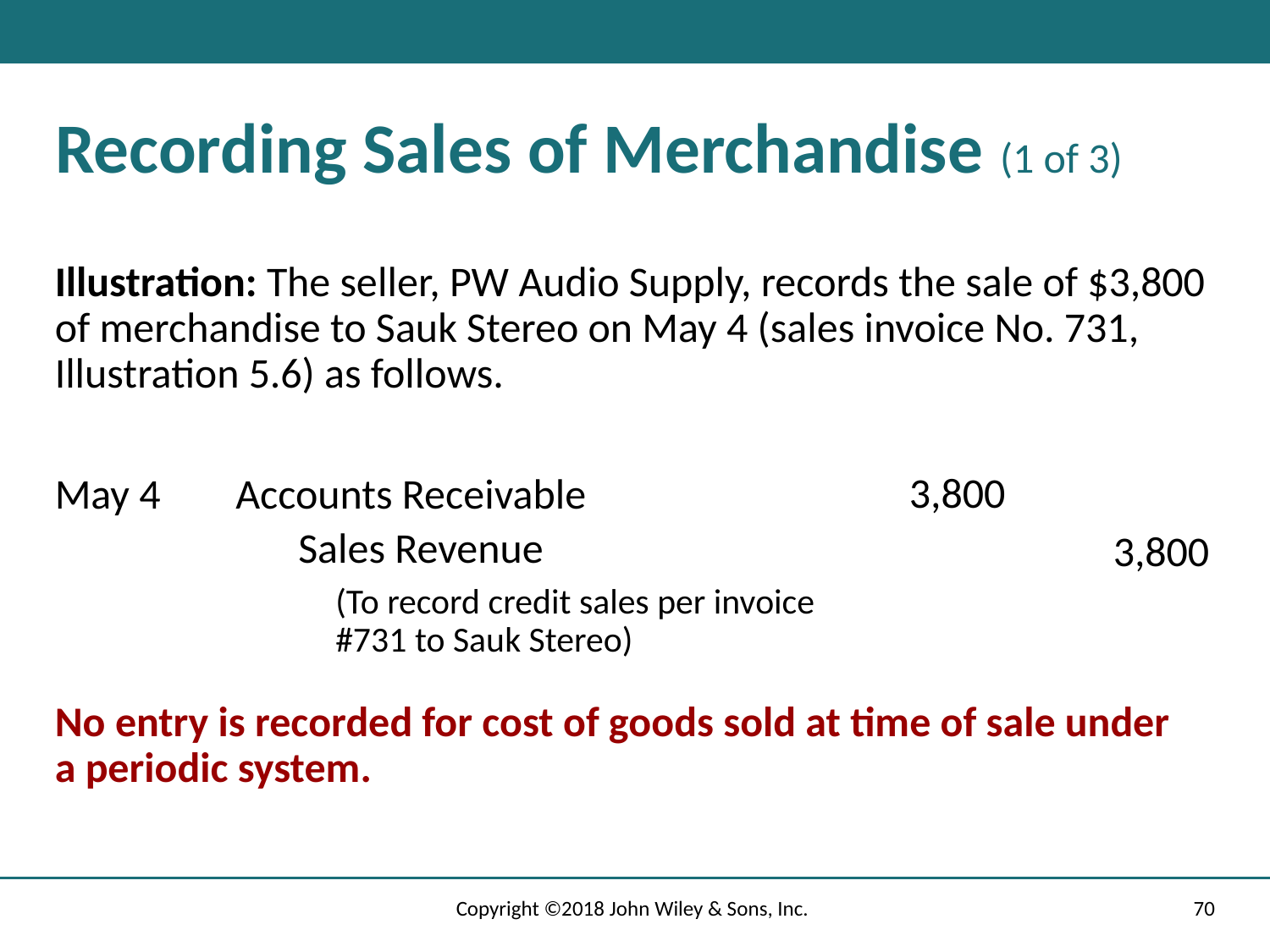

# Recording Sales of Merchandise (1 of 3)
Illustration: The seller, PW Audio Supply, records the sale of $3,800 of merchandise to Sauk Stereo on May 4 (sales invoice No. 731, Illustration 5.6) as follows.
3,800
May 4
Accounts Receivable
3,800
Sales Revenue
(To record credit sales per invoice #731 to Sauk Stereo)
No entry is recorded for cost of goods sold at time of sale under a periodic system.
Copyright ©2018 John Wiley & Sons, Inc.
70